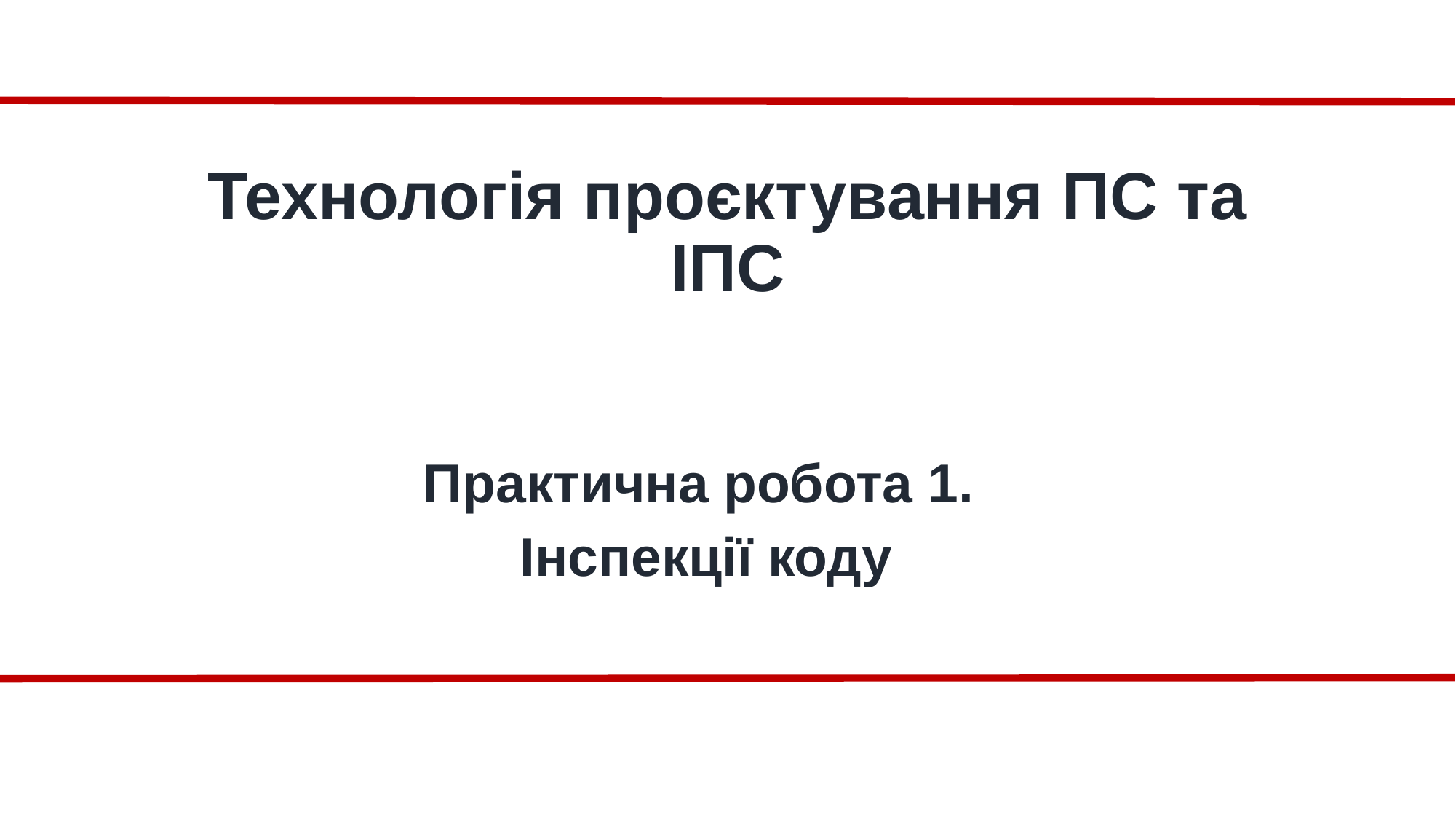

# Технологія проєктування ПС та ІПС
Практична робота 1.
Інспекції коду